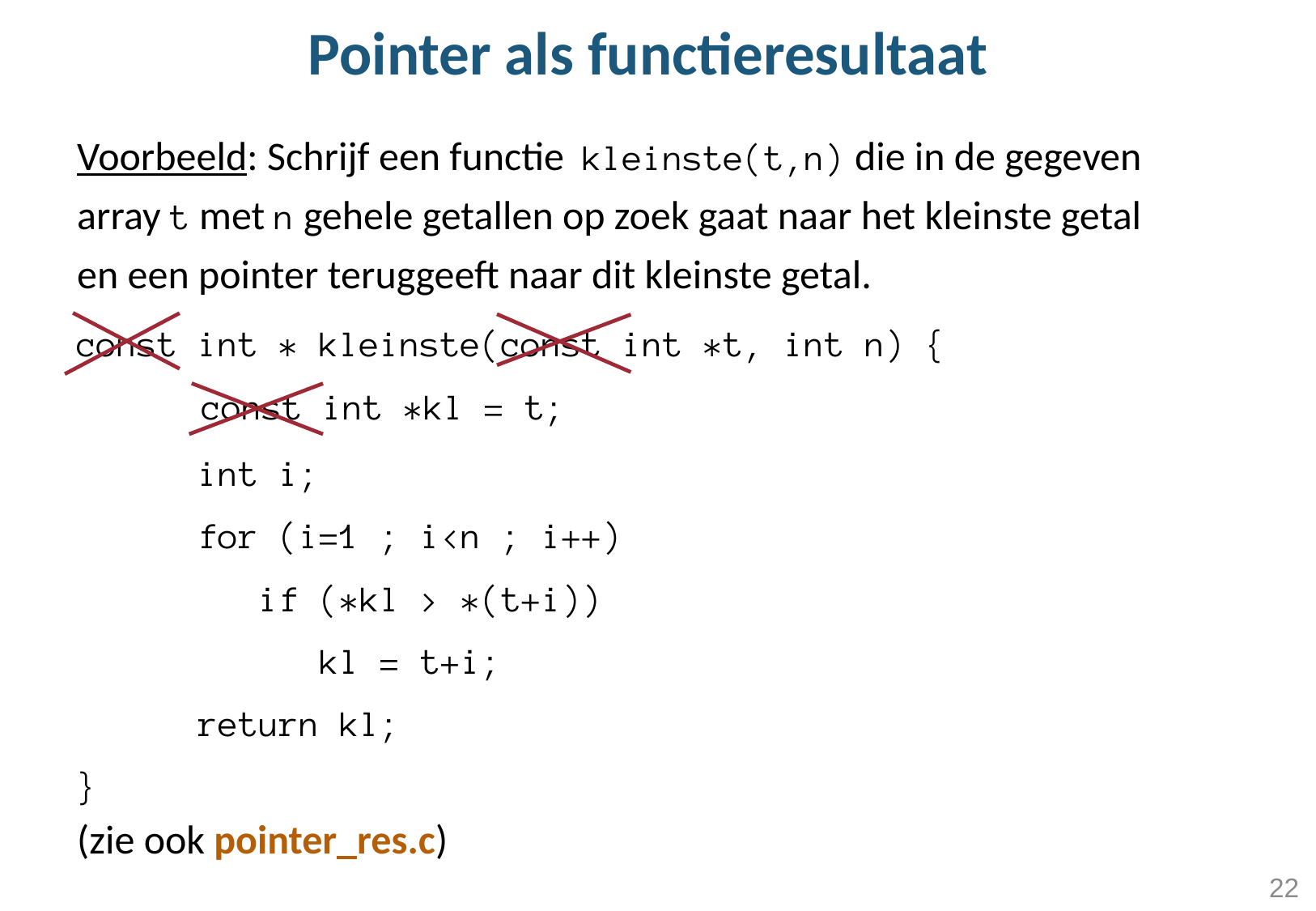

# Pointer als functieresultaat
Voorbeeld: Schrijf een functie  kleinste(t,n) die in de gegeven array t met n gehele getallen op zoek gaat naar het kleinste getal en een pointer teruggeeft naar dit kleinste getal.
int * kleinste(const int *t, int n) {
	int * kl = t;
	int i;
	for (i=1 ; i<n ; i++)
	   if (*kl > *(t+i))
	      kl = t+i;
	return kl;
}
(zie ook pointer_res.c)
const int * kleinste(const int *t, int n) {
const int *kl = t;
22